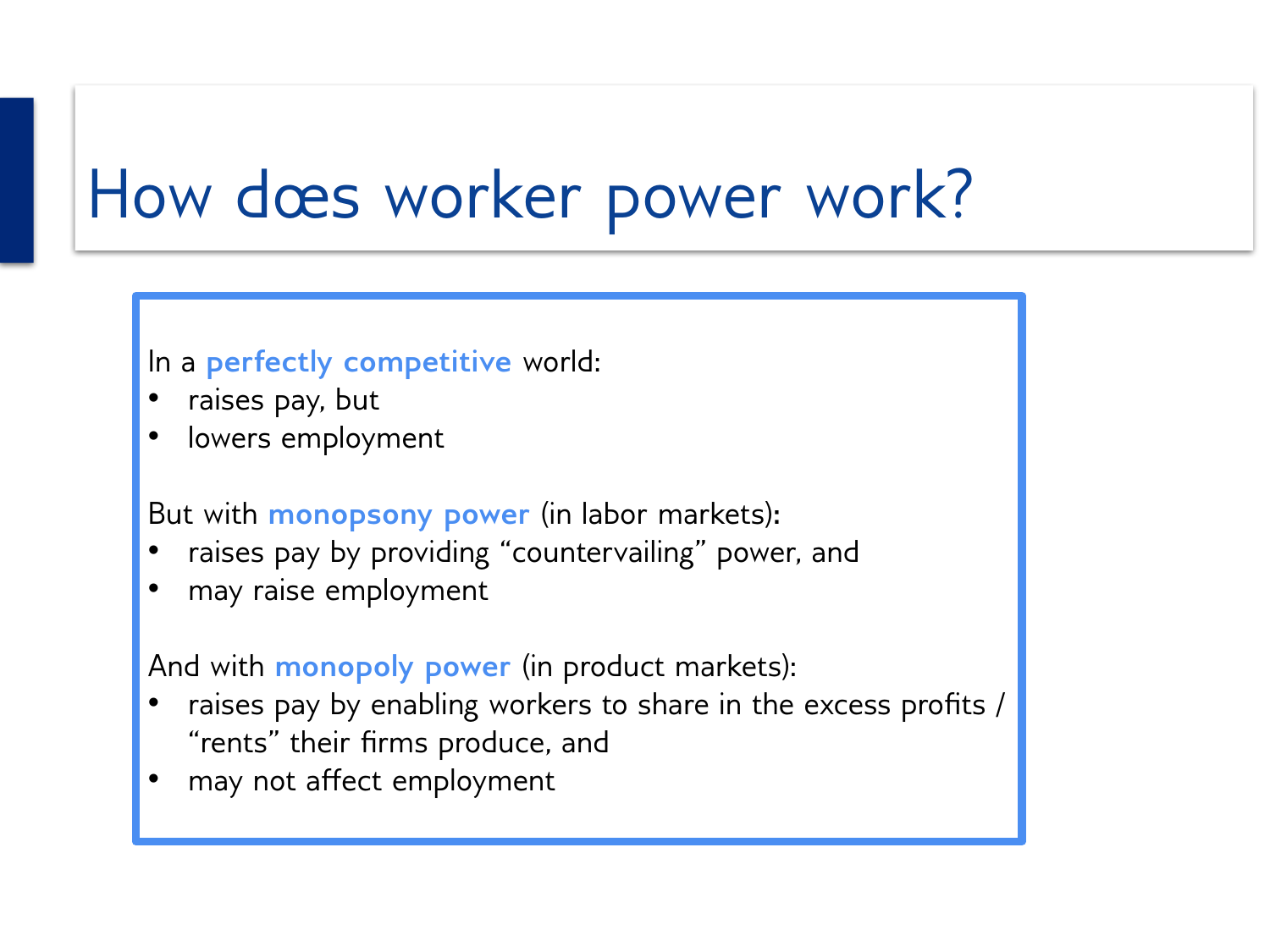

# How does worker power work?

In a perfectly competitive world:
raises pay, but
lowers employment

But with monopsony power (in labor markets):
raises pay by providing “countervailing” power, and
may raise employment

And with monopoly power (in product markets):
raises pay by enabling workers to share in the excess profits / “rents” their firms produce, and
may not affect employment

Labor supply
Minimum wage /
union wage
Market wage
Labor demand